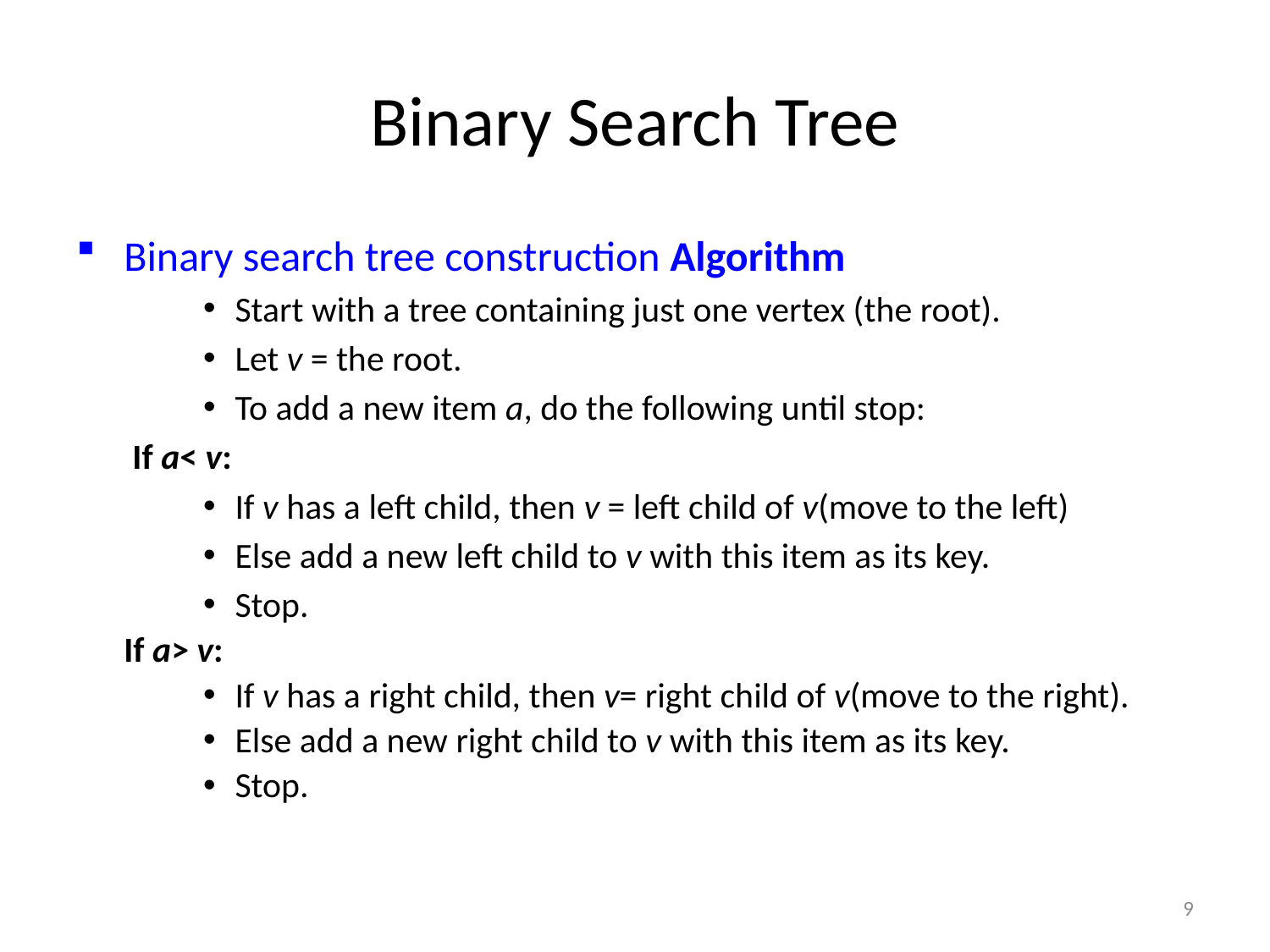

# Binary Search Tree
Binary search tree construction Algorithm
Start with a tree containing just one vertex (the root).
Let v = the root.
To add a new item a, do the following until stop:
       If a< v:
If v has a left child, then v = left child of v(move to the left)
Else add a new left child to v with this item as its key.
Stop.
  	If a> v:
If v has a right child, then v= right child of v(move to the right).
Else add a new right child to v with this item as its key.
Stop.
9